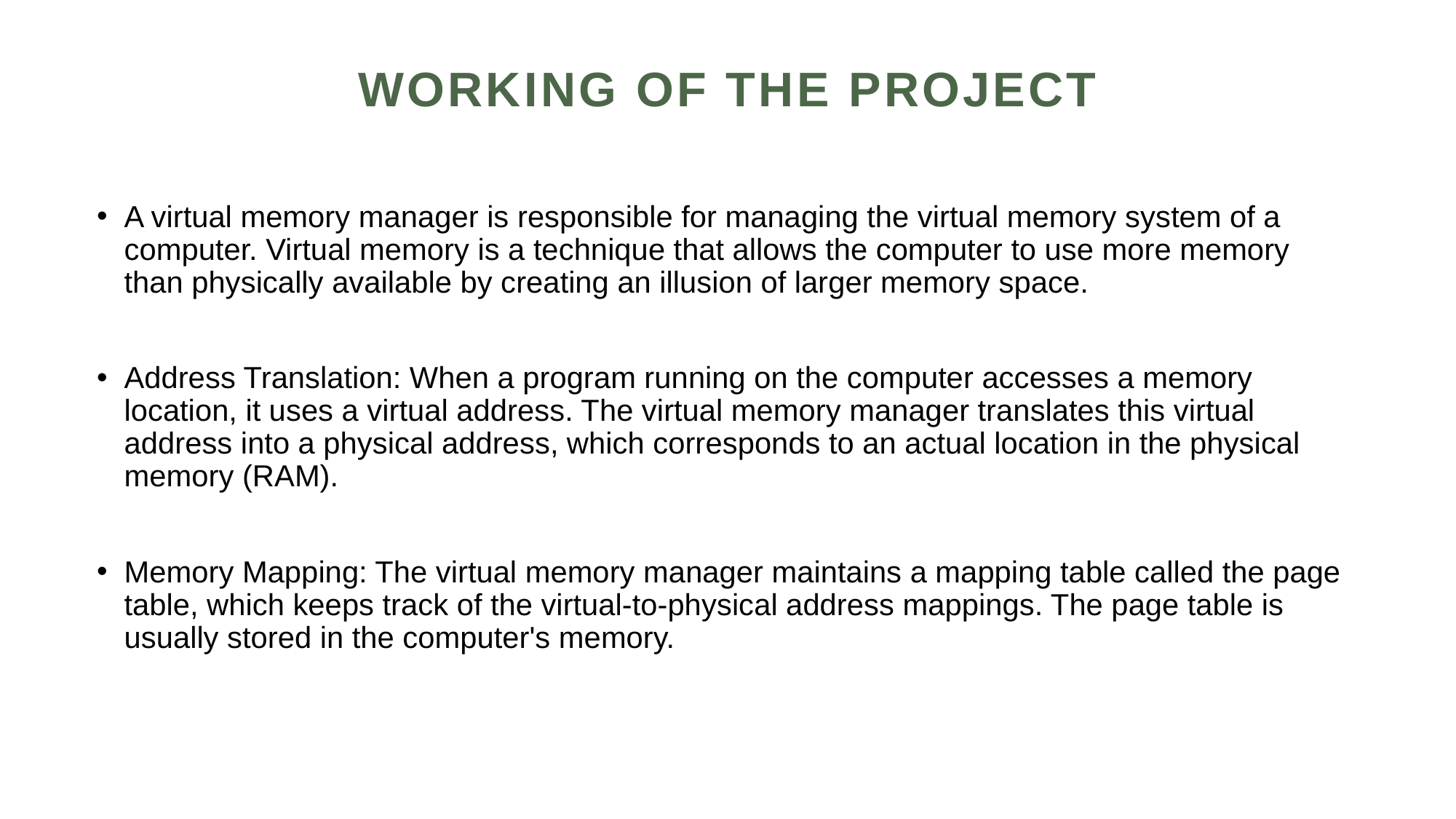

# WORKING OF THE PROJECT
A virtual memory manager is responsible for managing the virtual memory system of a computer. Virtual memory is a technique that allows the computer to use more memory than physically available by creating an illusion of larger memory space.

Address Translation: When a program running on the computer accesses a memory location, it uses a virtual address. The virtual memory manager translates this virtual address into a physical address, which corresponds to an actual location in the physical memory (RAM).

Memory Mapping: The virtual memory manager maintains a mapping table called the page table, which keeps track of the virtual-to-physical address mappings. The page table is usually stored in the computer's memory.